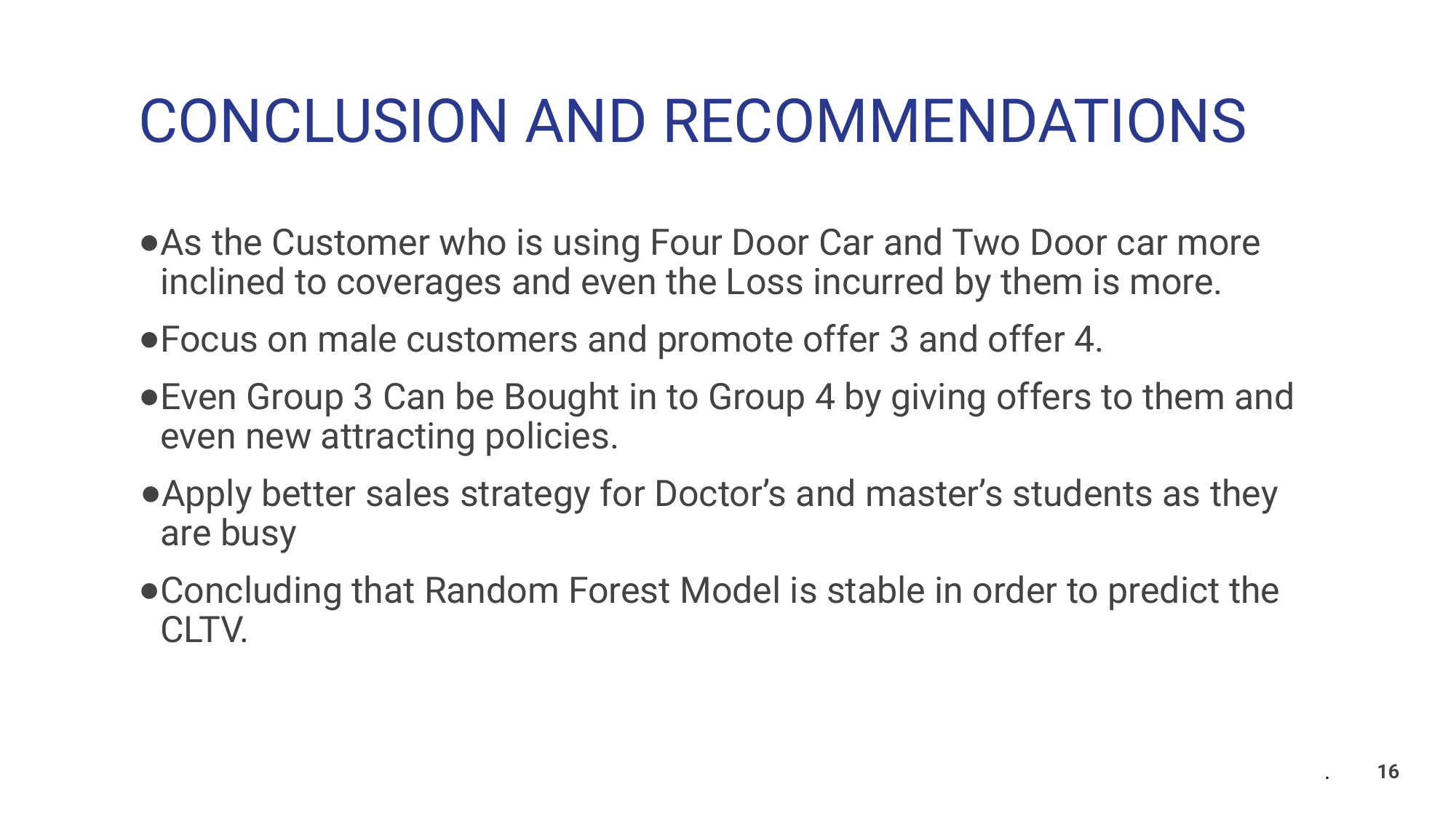

# CONCLUSION AND RECOMMENDATIONS
As the Customer who is using Four Door Car and Two Door car more inclined to coverages and even the Loss incurred by them is more.
Focus on male customers and promote offer 3 and offer 4.
Even Group 3 Can be Bought in to Group 4 by giving offers to them and even new attracting policies.
Apply better sales strategy for Doctor’s and master’s students as they are busy
Concluding that Random Forest Model is stable in order to predict the CLTV.
.
16